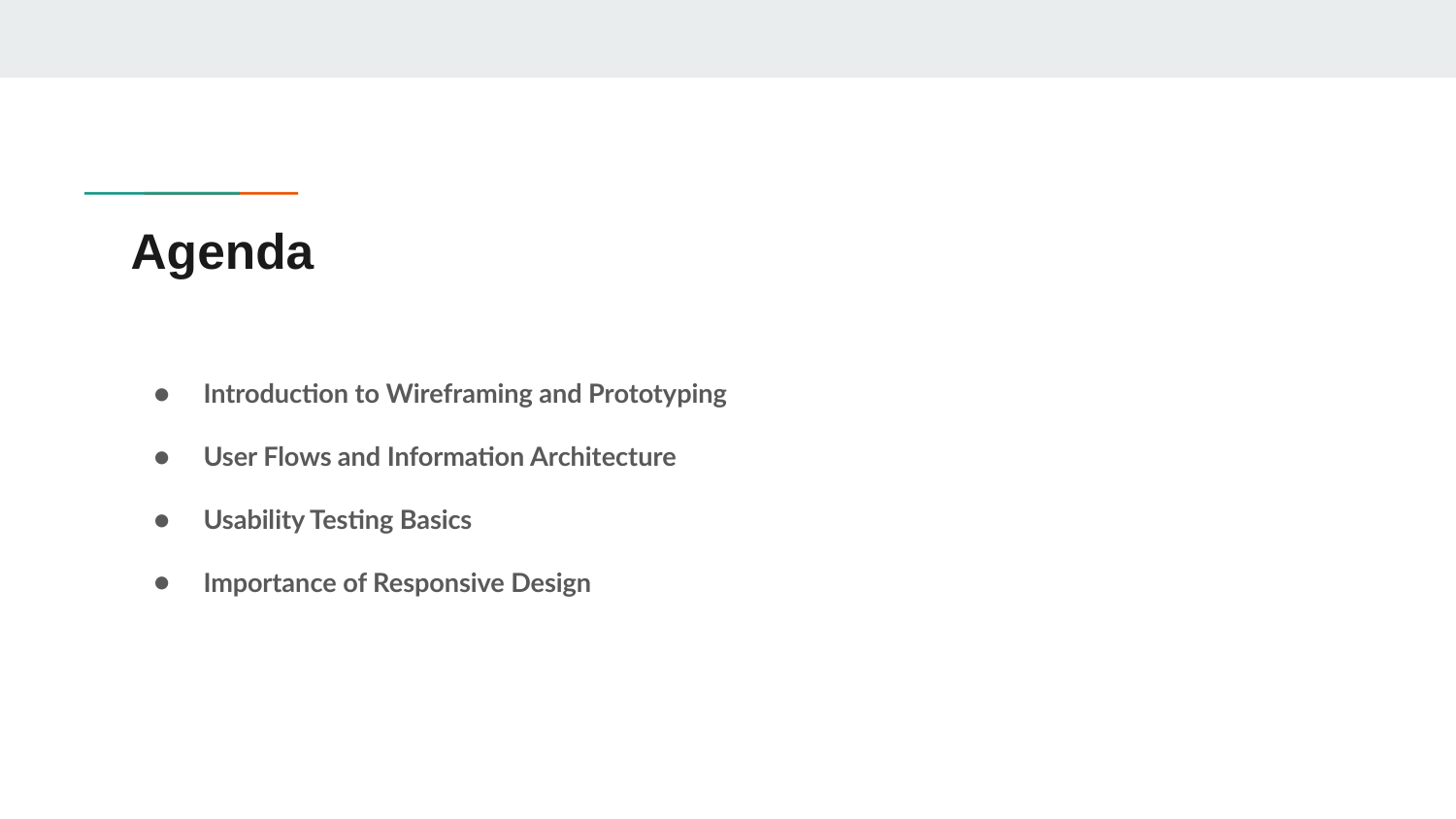

# Agenda
Introduction to Wireframing and Prototyping
User Flows and Information Architecture
Usability Testing Basics
Importance of Responsive Design